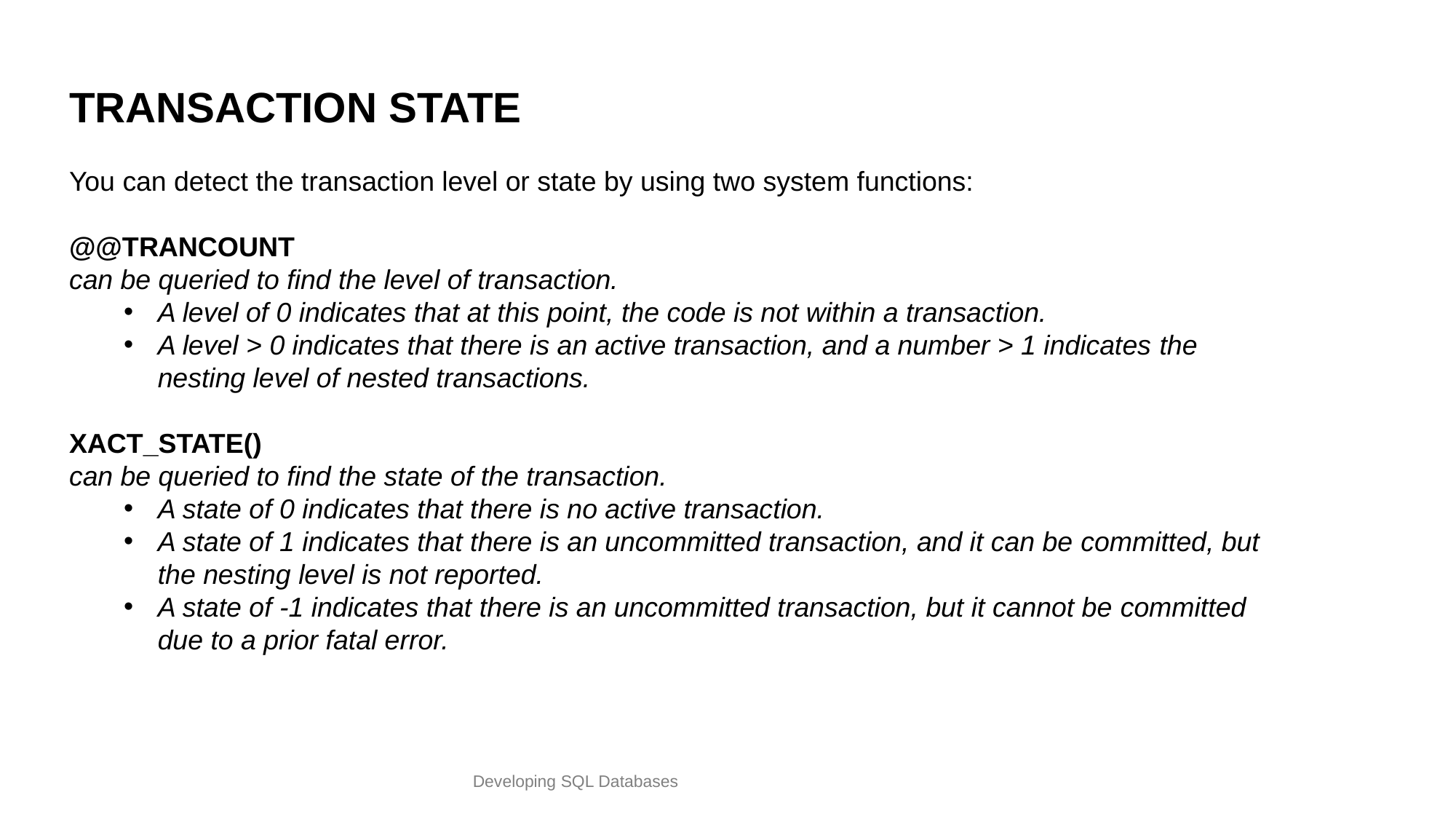

TRANSACTION STATE

You can detect the transaction level or state by using two system functions:

@@TRANCOUNT
can be queried to find the level of transaction.
A level of 0 indicates that at this point, the code is not within a transaction.
A level > 0 indicates that there is an active transaction, and a number > 1 indicates the nesting level of nested transactions.

XACT_STATE()
can be queried to find the state of the transaction.
A state of 0 indicates that there is no active transaction.
A state of 1 indicates that there is an uncommitted transaction, and it can be committed, but the nesting level is not reported.
A state of -1 indicates that there is an uncommitted transaction, but it cannot be committed due to a prior fatal error.
Developing SQL Databases